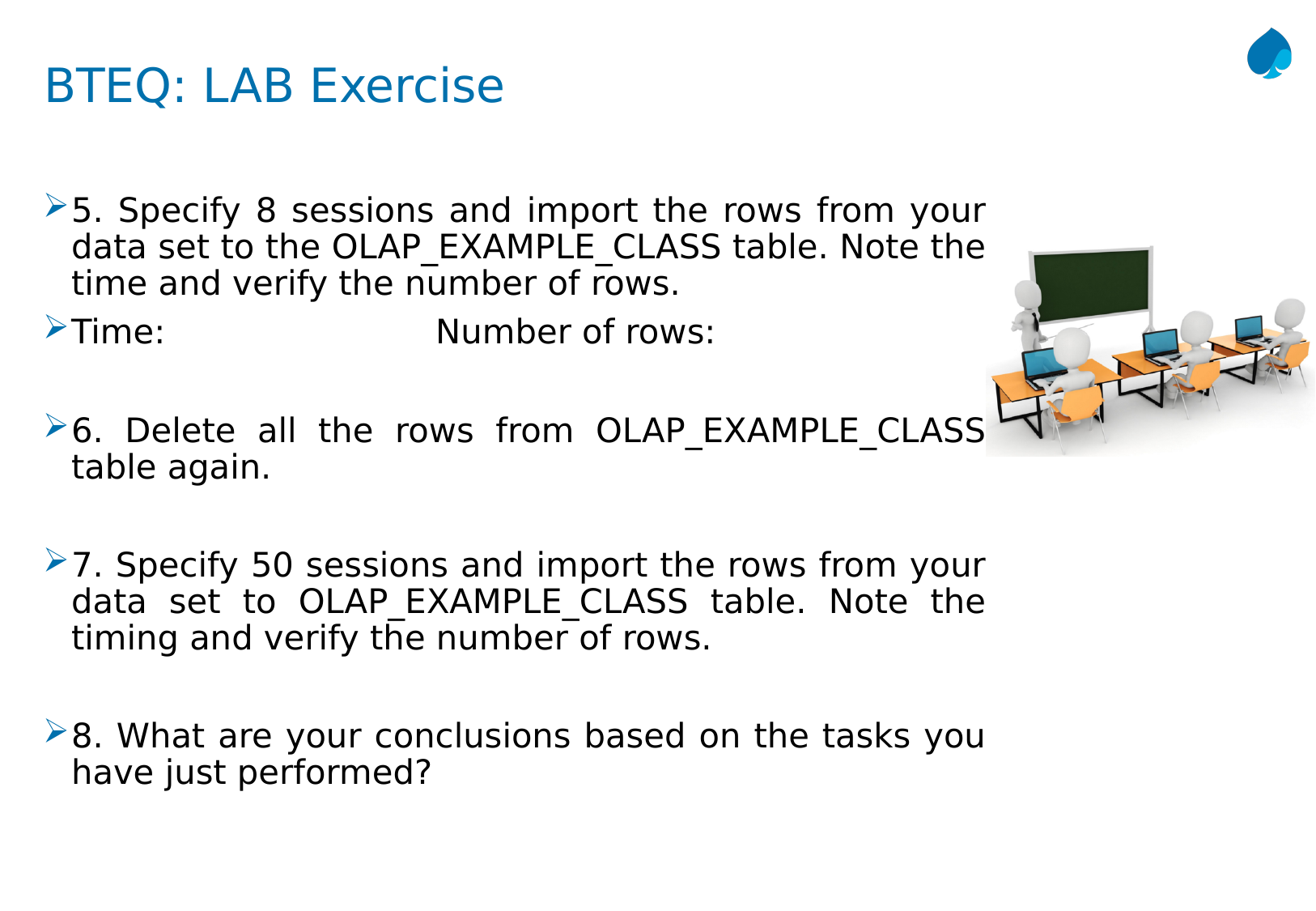

# BTEQ: LAB Exercise
5. Specify 8 sessions and import the rows from your data set to the OLAP_EXAMPLE_CLASS table. Note the time and verify the number of rows.
Time:			Number of rows:

6. Delete all the rows from OLAP_EXAMPLE_CLASS table again.

7. Specify 50 sessions and import the rows from your data set to OLAP_EXAMPLE_CLASS table. Note the timing and verify the number of rows.

8. What are your conclusions based on the tasks you have just performed?